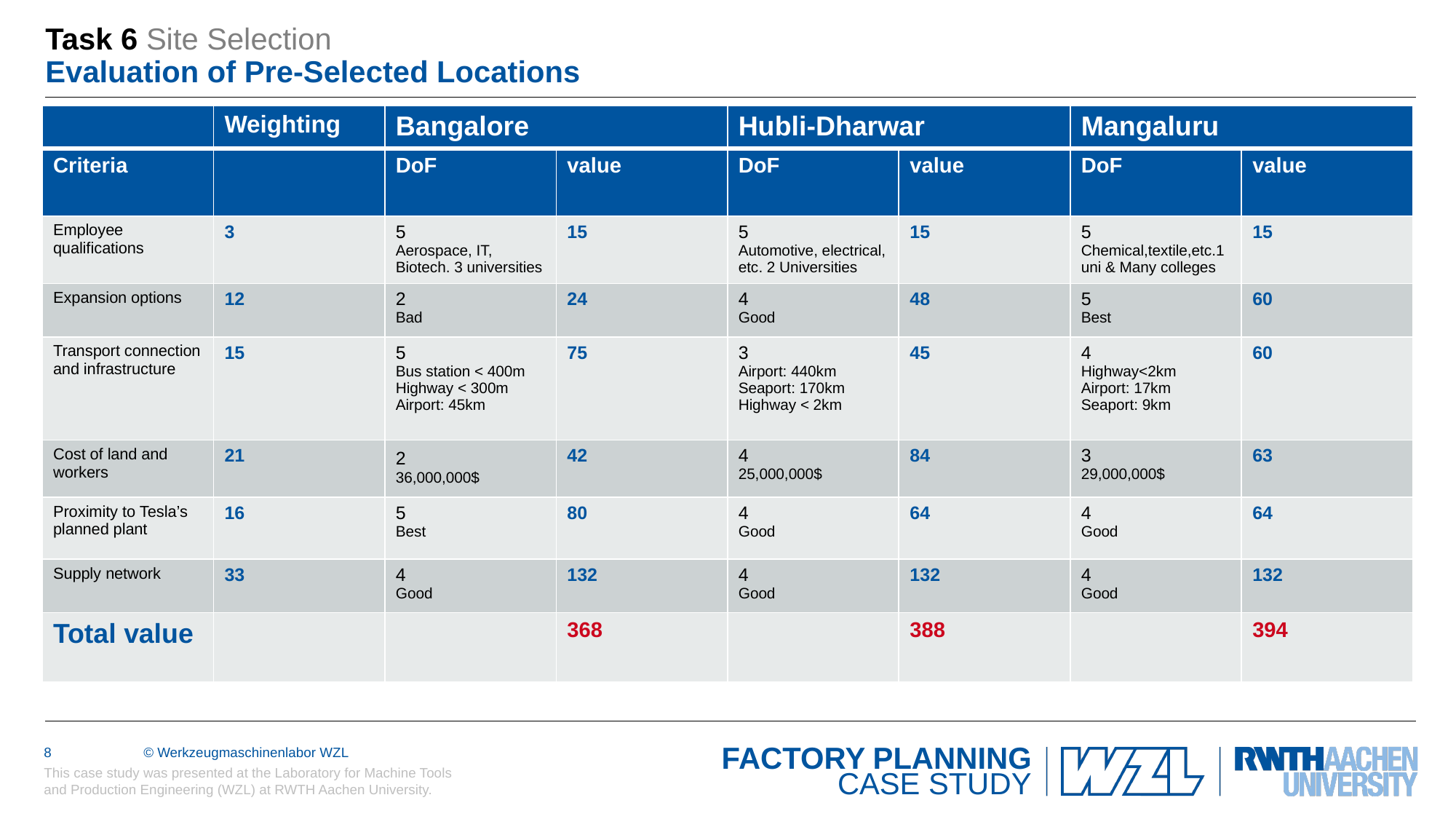

# Task 6 Site Selection Evaluation of Pre-Selected Locations
|  | Weighting | Bangalore |  | Hubli-Dharwar |  | Mangaluru |  |
| --- | --- | --- | --- | --- | --- | --- | --- |
| Criteria |  | DoF | value | DoF | value | DoF | value |
| Employee qualifications | 3 | 5 Aerospace, IT, Biotech. 3 universities | 15 | 5 Automotive, electrical, etc. 2 Universities | 15 | 5 Chemical,textile,etc.1 uni & Many colleges | 15 |
| Expansion options | 12 | 2 Bad | 24 | 4 Good | 48 | 5 Best | 60 |
| Transport connection and infrastructure | 15 | 5 Bus station < 400m Highway < 300m Airport: 45km | 75 | 3 Airport: 440km Seaport: 170km Highway < 2km | 45 | 4 Highway<2km Airport: 17km Seaport: 9km | 60 |
| Cost of land and workers | 21 | 2 36,000,000$ | 42 | 4 25,000,000$ | 84 | 3 29,000,000$ | 63 |
| Proximity to Tesla’s planned plant | 16 | 5 Best | 80 | 4 Good | 64 | 4 Good | 64 |
| Supply network | 33 | 4 Good | 132 | 4 Good | 132 | 4 Good | 132 |
| Total value |  |  | 368 |  | 388 |  | 394 |